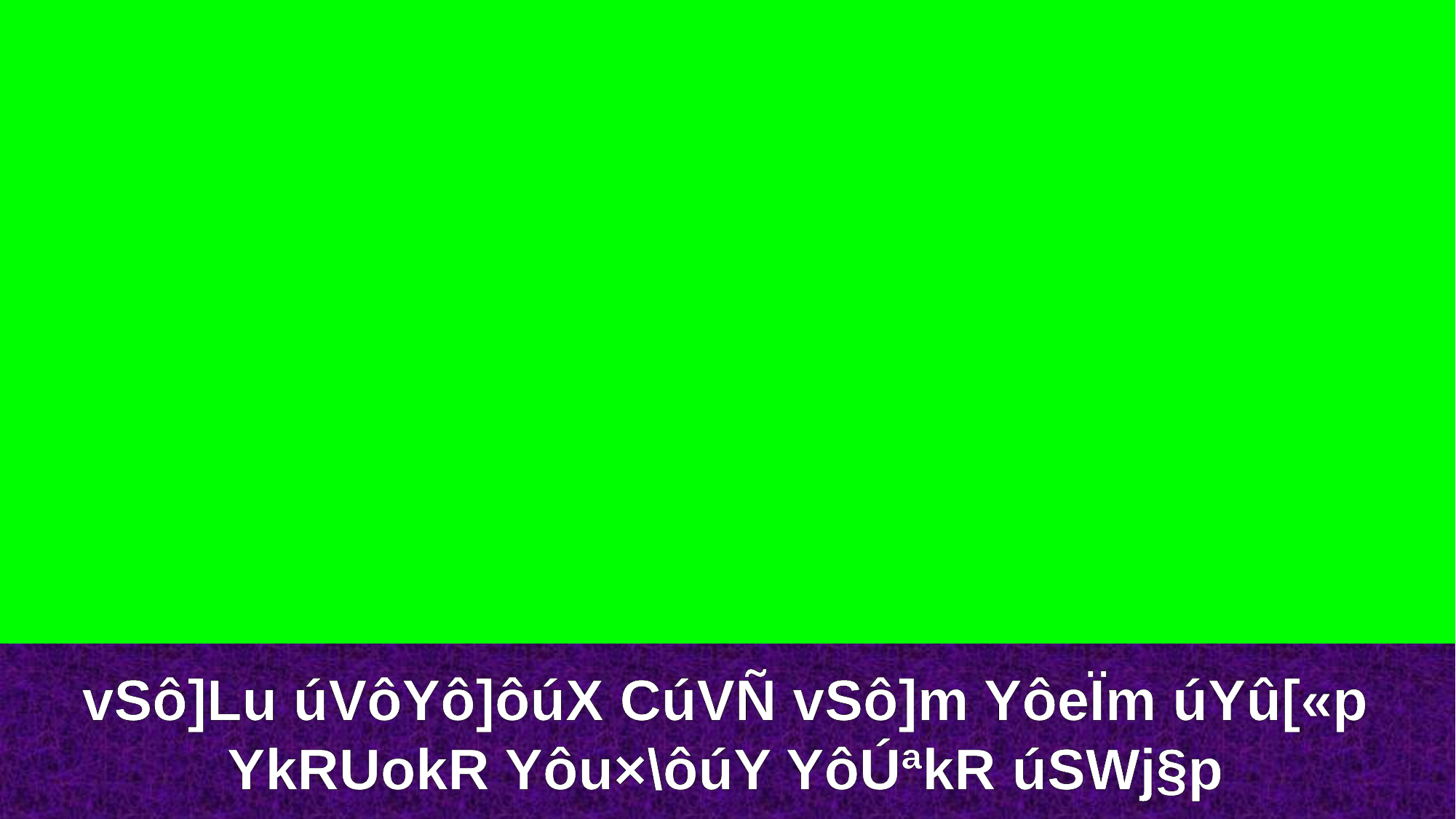

vSô]Lu úVôYô]ôúX CúVÑ vSô]m YôeÏm úYû[«p
YkRUokR Yôu×\ôúY YôÚªkR úSWj§p